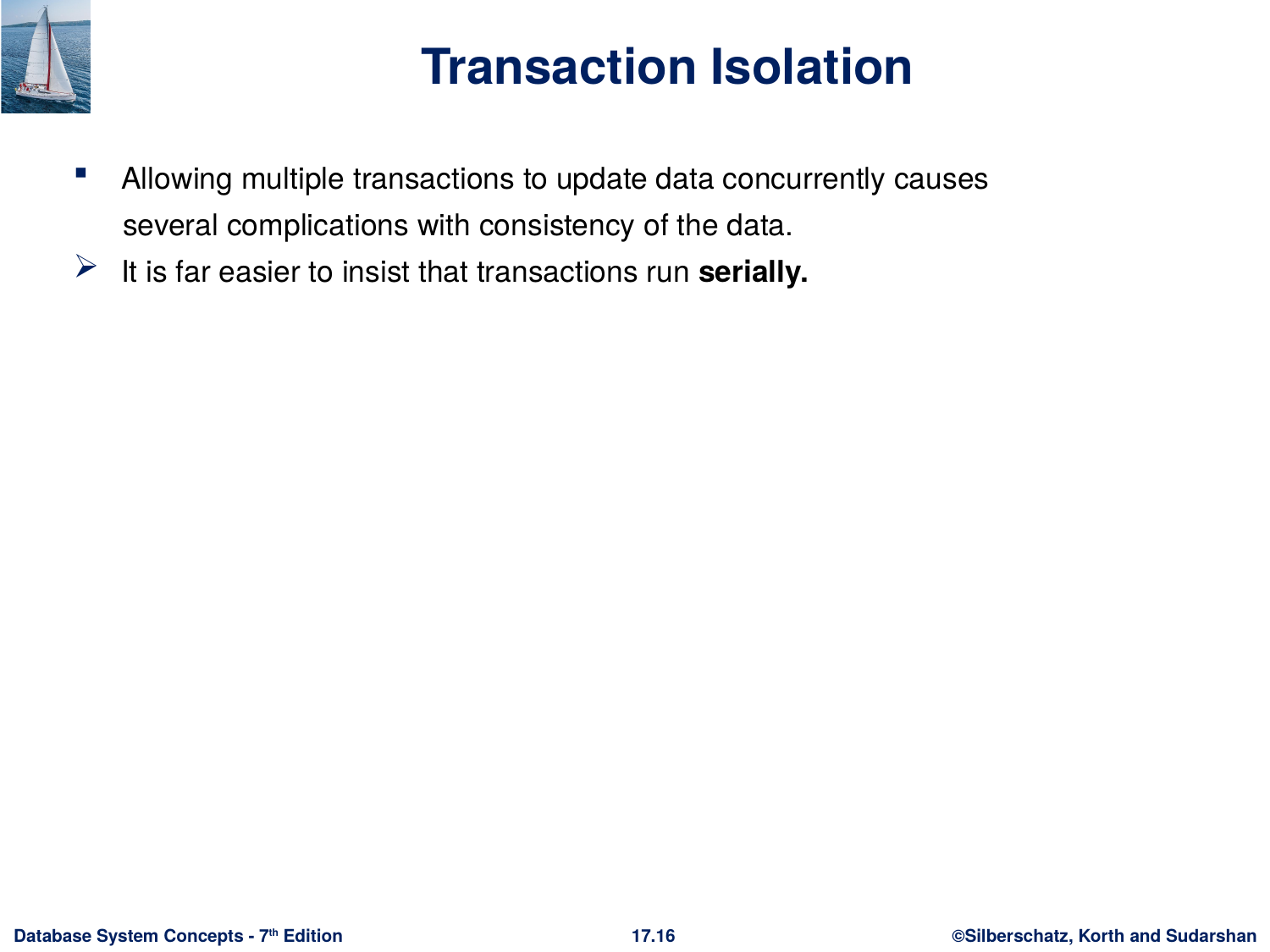

# Transaction Isolation
Allowing multiple transactions to update data concurrently causes
      several complications with consistency of the data.
It is far easier to insist that transactions run serially.